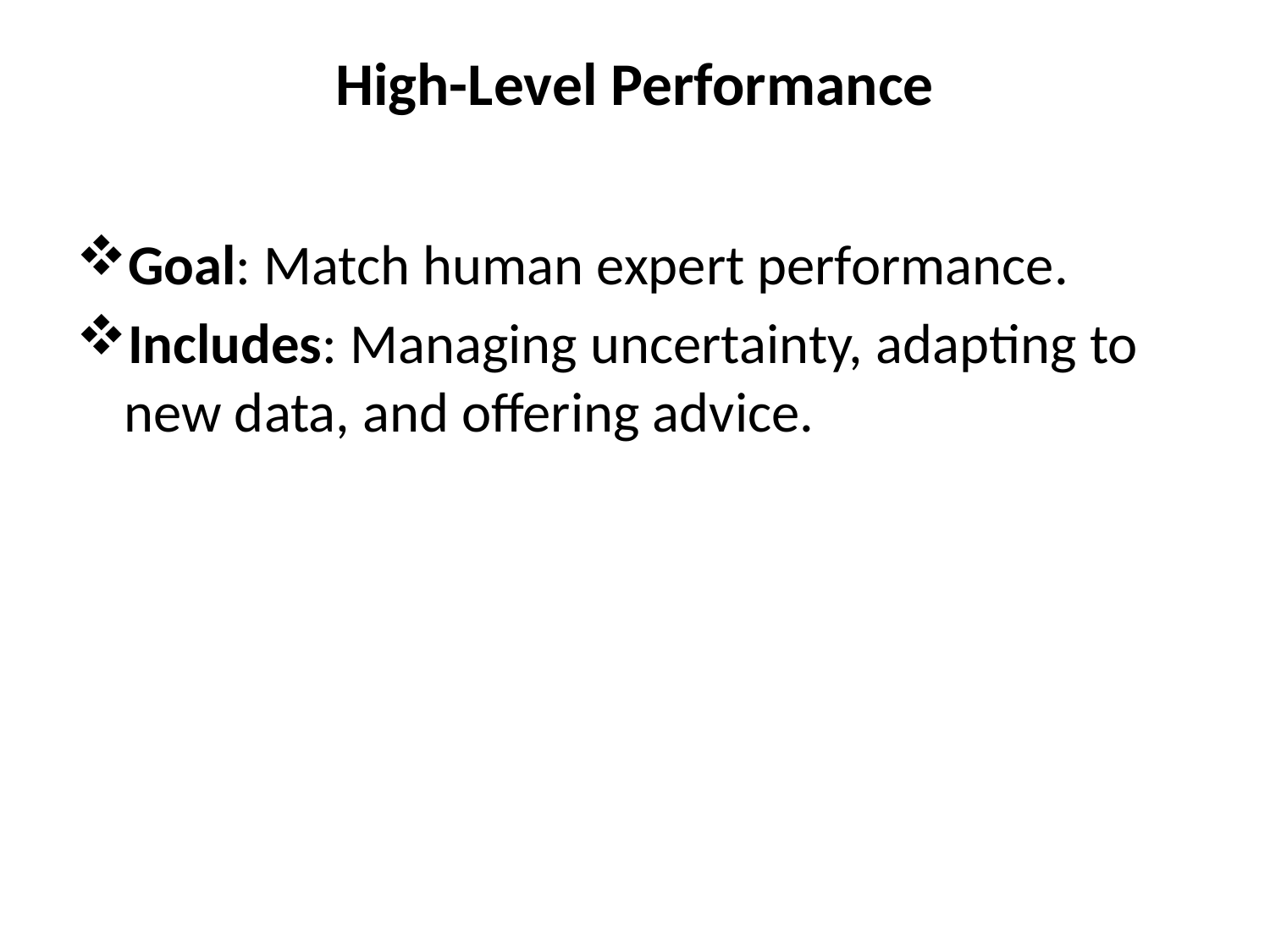

# High-Level Performance
Goal: Match human expert performance.
Includes: Managing uncertainty, adapting to new data, and offering advice.